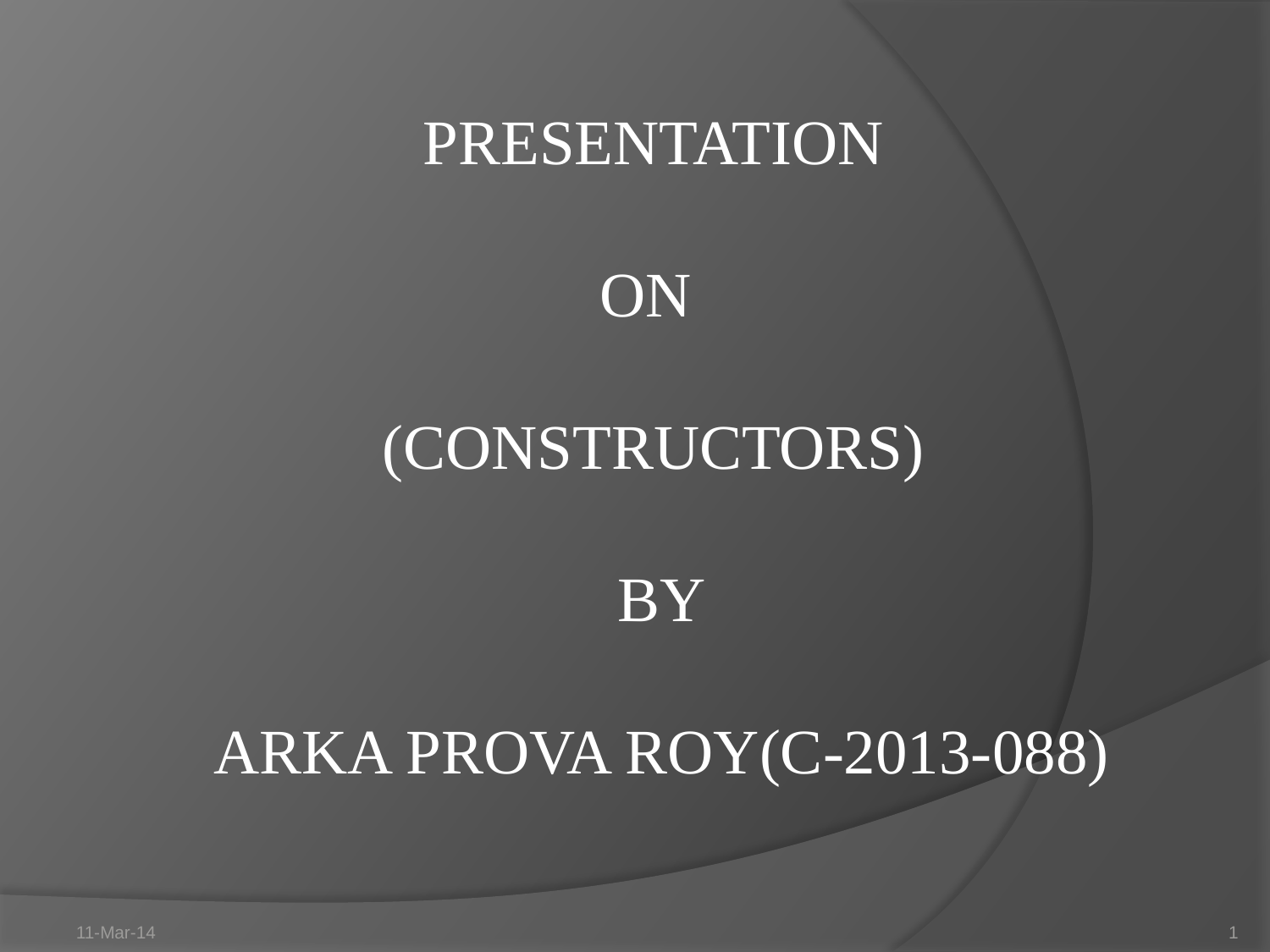

PRESENTATION

ON

(CONSTRUCTORS)

BY

ARKA PROVA ROY(C-2013-088)

11-Mar-14
1